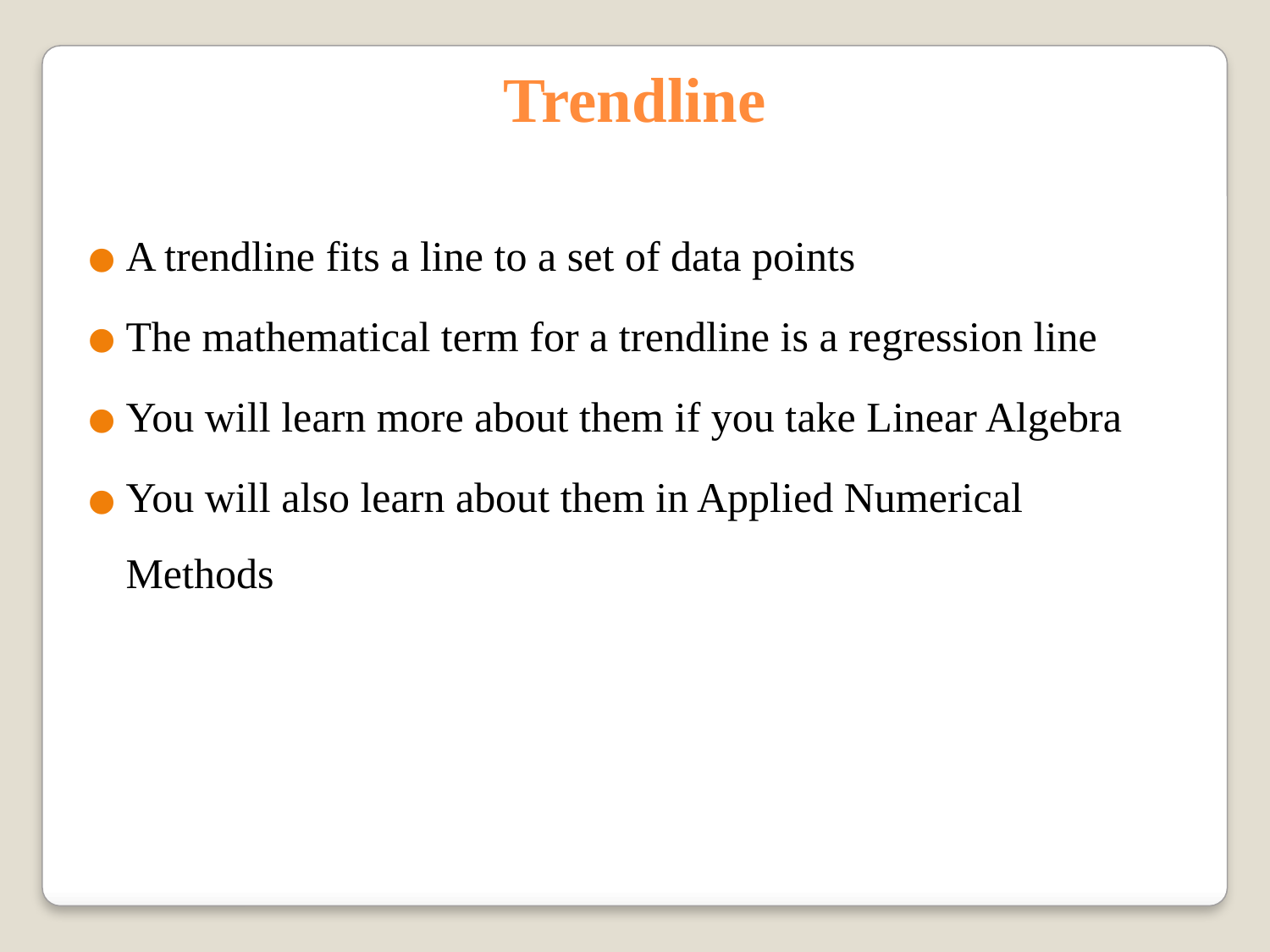

Trendline
A trendline fits a line to a set of data points
The mathematical term for a trendline is a regression line
You will learn more about them if you take Linear Algebra
You will also learn about them in Applied Numerical Methods